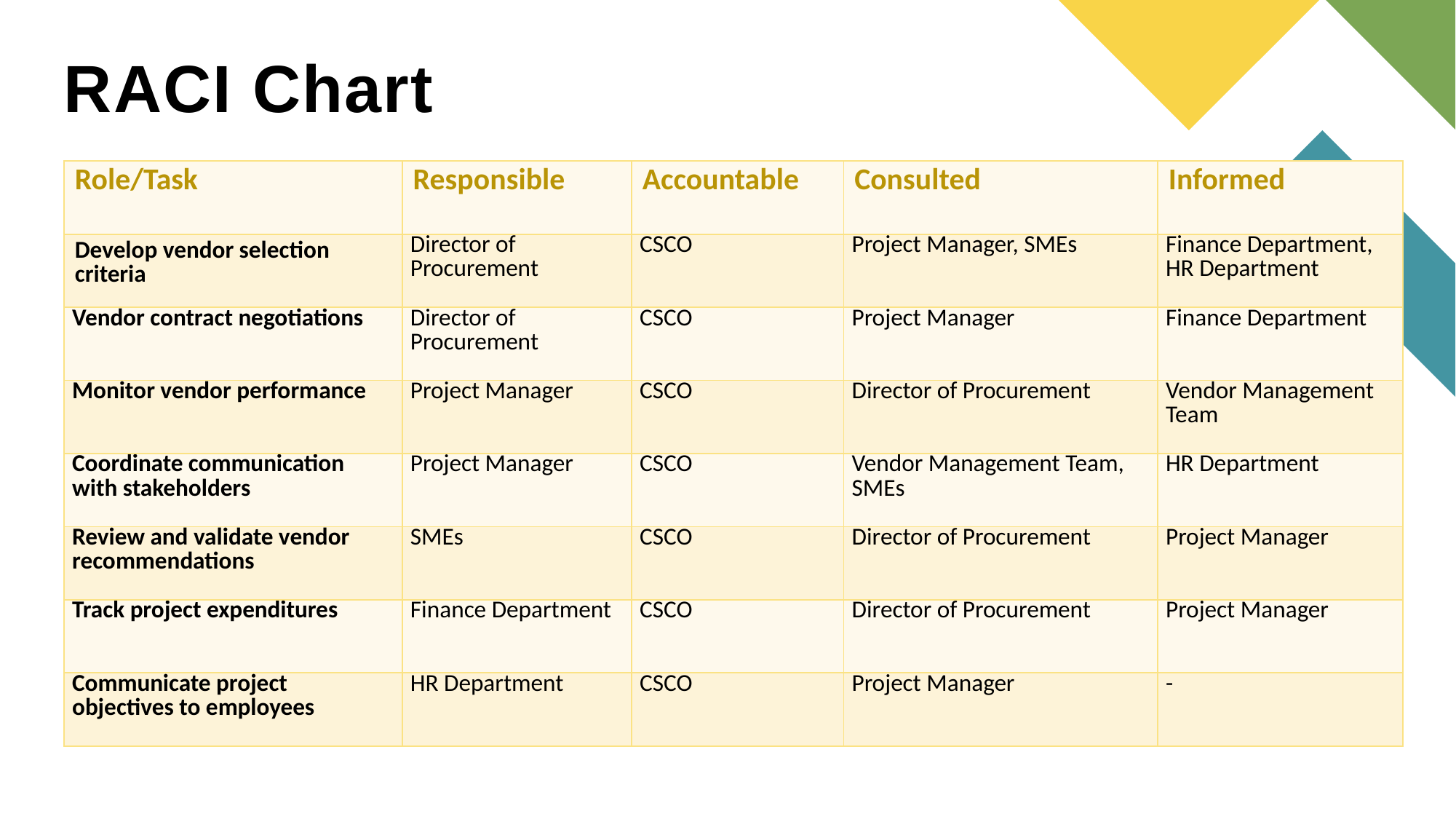

# RACI Chart
| Role/Task | Responsible | Accountable | Consulted | Informed |
| --- | --- | --- | --- | --- |
| Develop vendor selection criteria | Director of Procurement | CSCO | Project Manager, SMEs | Finance Department, HR Department |
| Vendor contract negotiations | Director of Procurement | CSCO | Project Manager | Finance Department |
| Monitor vendor performance | Project Manager | CSCO | Director of Procurement | Vendor Management Team |
| Coordinate communication with stakeholders | Project Manager | CSCO | Vendor Management Team, SMEs | HR Department |
| Review and validate vendor recommendations | SMEs | CSCO | Director of Procurement | Project Manager |
| Track project expenditures | Finance Department | CSCO | Director of Procurement | Project Manager |
| Communicate project objectives to employees | HR Department | CSCO | Project Manager | - |